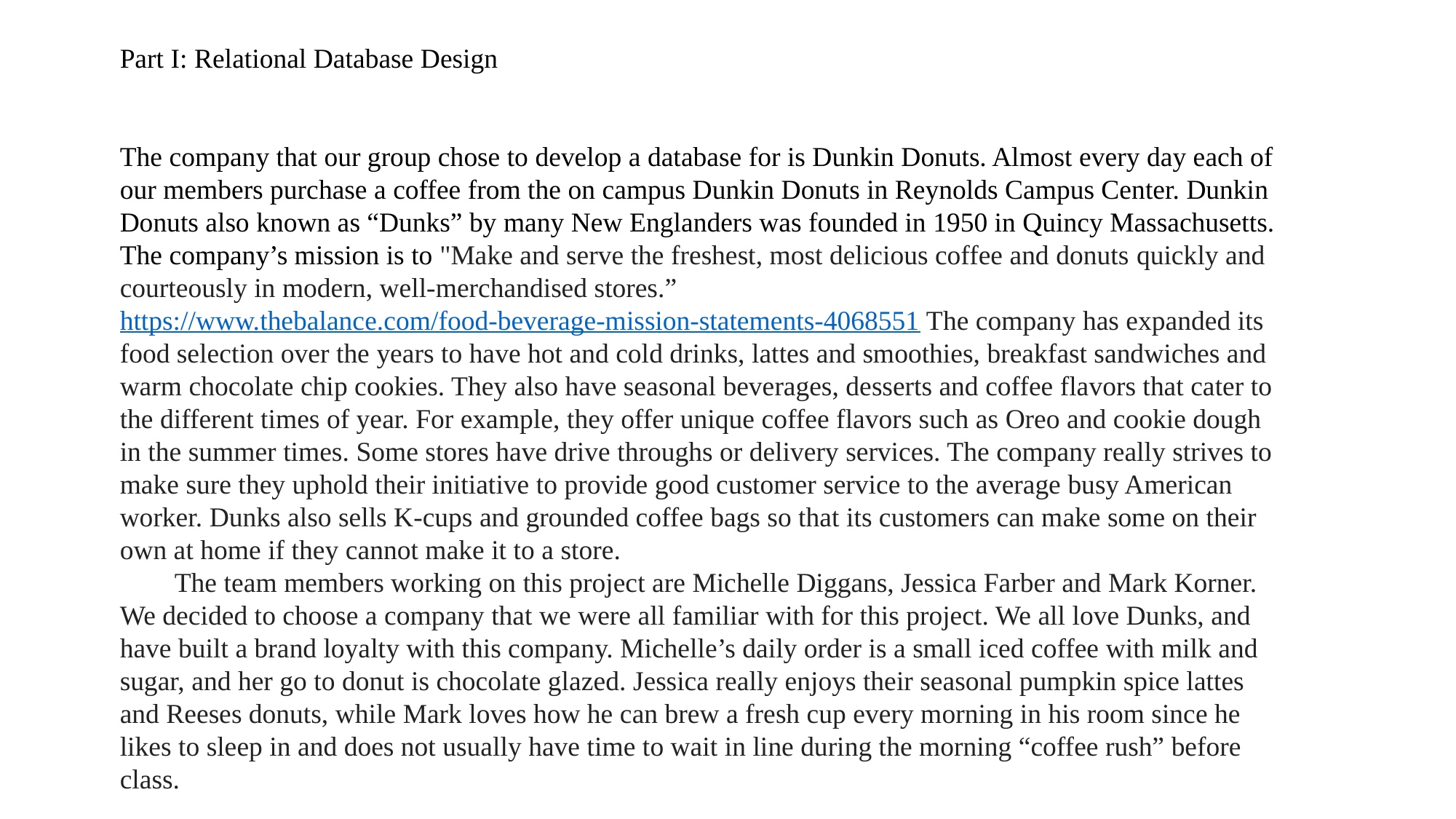

Part I: Relational Database Design

The company that our group chose to develop a database for is Dunkin Donuts. Almost every day each of our members purchase a coffee from the on campus Dunkin Donuts in Reynolds Campus Center. Dunkin Donuts also known as “Dunks” by many New Englanders was founded in 1950 in Quincy Massachusetts. The company’s mission is to "Make and serve the freshest, most delicious coffee and donuts quickly and courteously in modern, well-merchandised stores.” https://www.thebalance.com/food-beverage-mission-statements-4068551 The company has expanded its food selection over the years to have hot and cold drinks, lattes and smoothies, breakfast sandwiches and warm chocolate chip cookies. They also have seasonal beverages, desserts and coffee flavors that cater to the different times of year. For example, they offer unique coffee flavors such as Oreo and cookie dough in the summer times. Some stores have drive throughs or delivery services. The company really strives to make sure they uphold their initiative to provide good customer service to the average busy American worker. Dunks also sells K-cups and grounded coffee bags so that its customers can make some on their own at home if they cannot make it to a store.
The team members working on this project are Michelle Diggans, Jessica Farber and Mark Korner. We decided to choose a company that we were all familiar with for this project. We all love Dunks, and have built a brand loyalty with this company. Michelle’s daily order is a small iced coffee with milk and sugar, and her go to donut is chocolate glazed. Jessica really enjoys their seasonal pumpkin spice lattes and Reeses donuts, while Mark loves how he can brew a fresh cup every morning in his room since he likes to sleep in and does not usually have time to wait in line during the morning “coffee rush” before class.